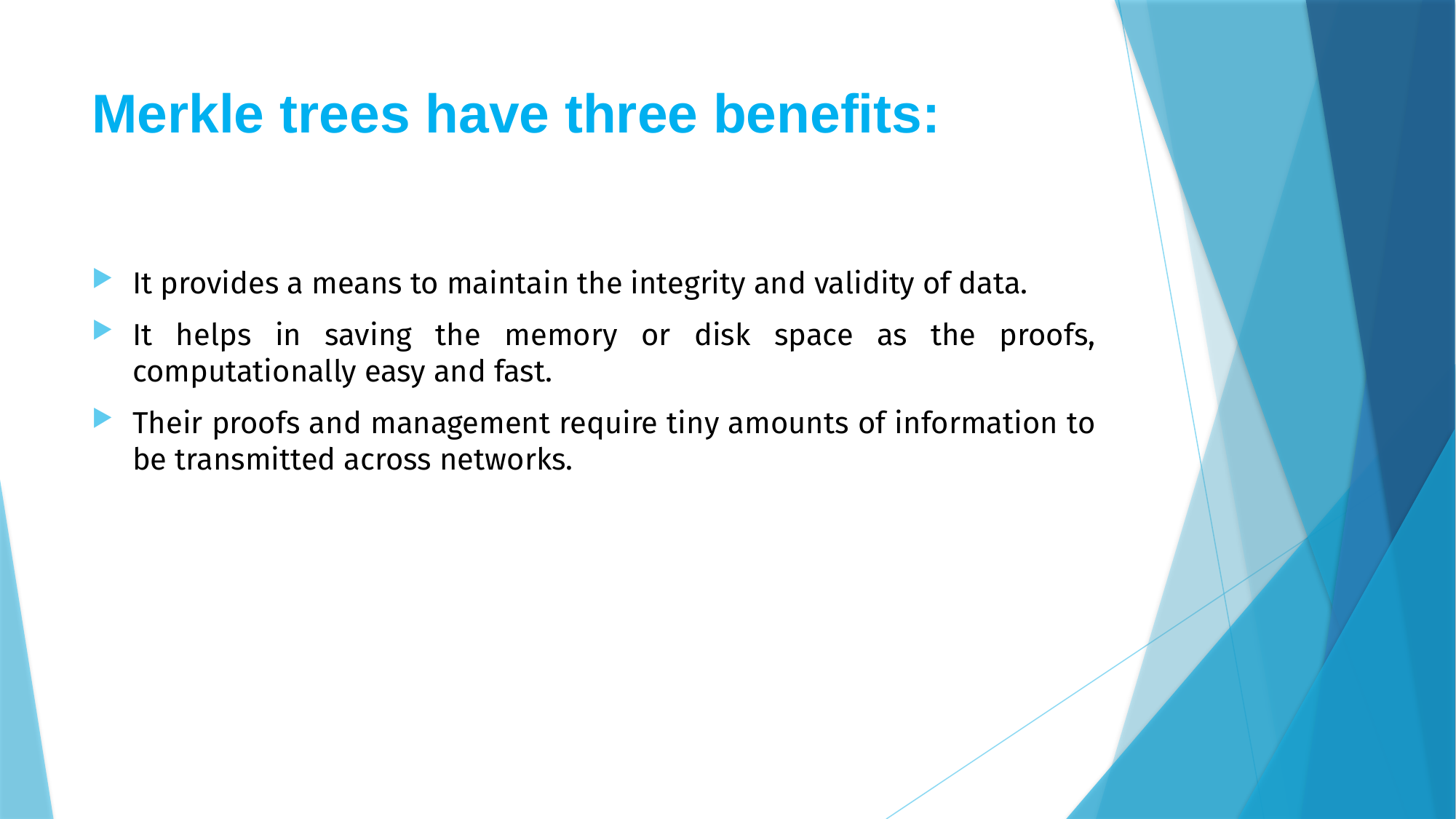

# Merkle trees have three benefits:
It provides a means to maintain the integrity and validity of data.
It helps in saving the memory or disk space as the proofs, computationally easy and fast.
Their proofs and management require tiny amounts of information to be transmitted across networks.